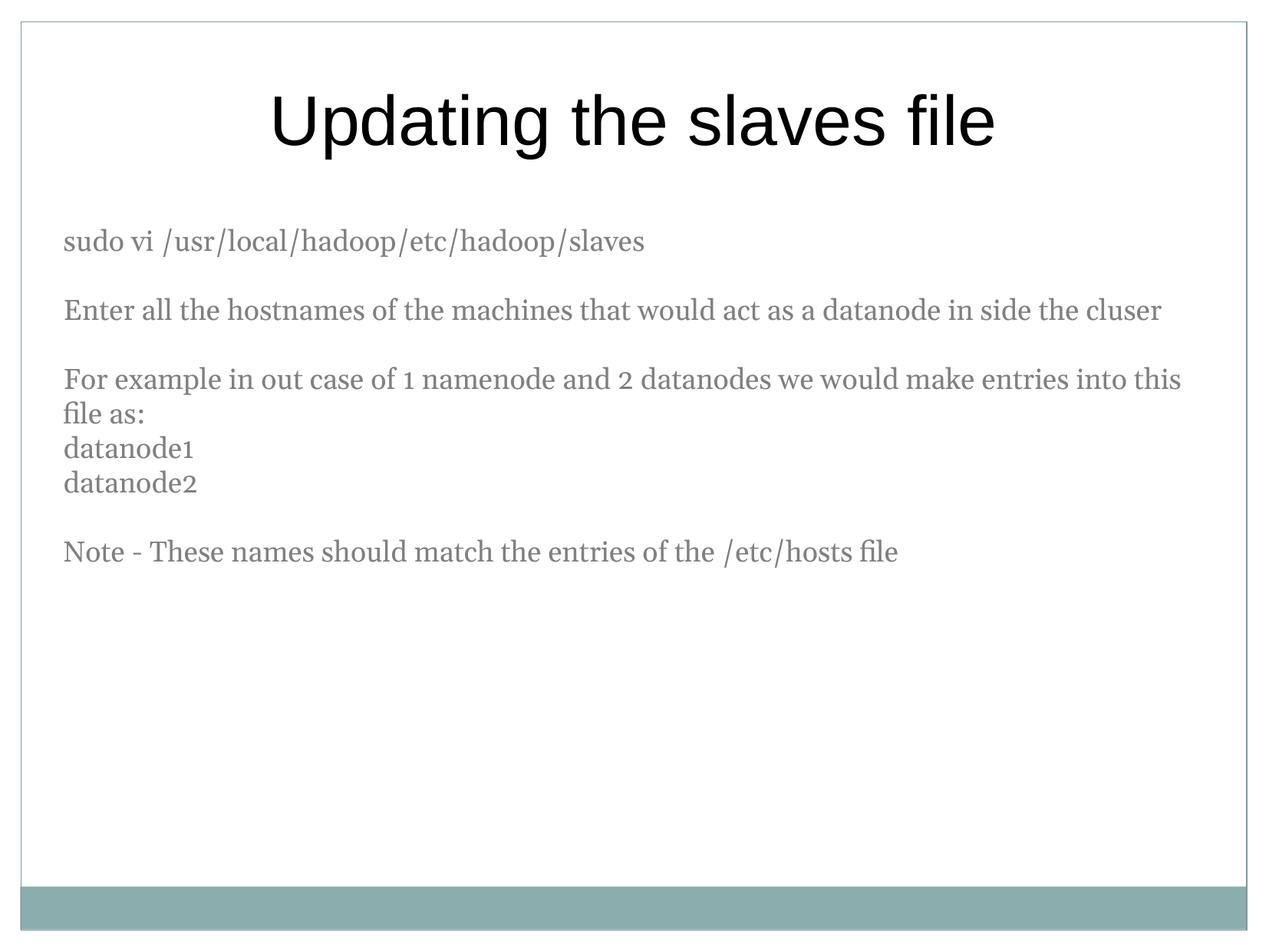

Updating the slaves file
sudo vi /usr/local/hadoop/etc/hadoop/slaves

Enter all the hostnames of the machines that would act as a datanode in side the cluser

For example in out case of 1 namenode and 2 datanodes we would make entries into this file as:
datanode1
datanode2

Note - These names should match the entries of the /etc/hosts file